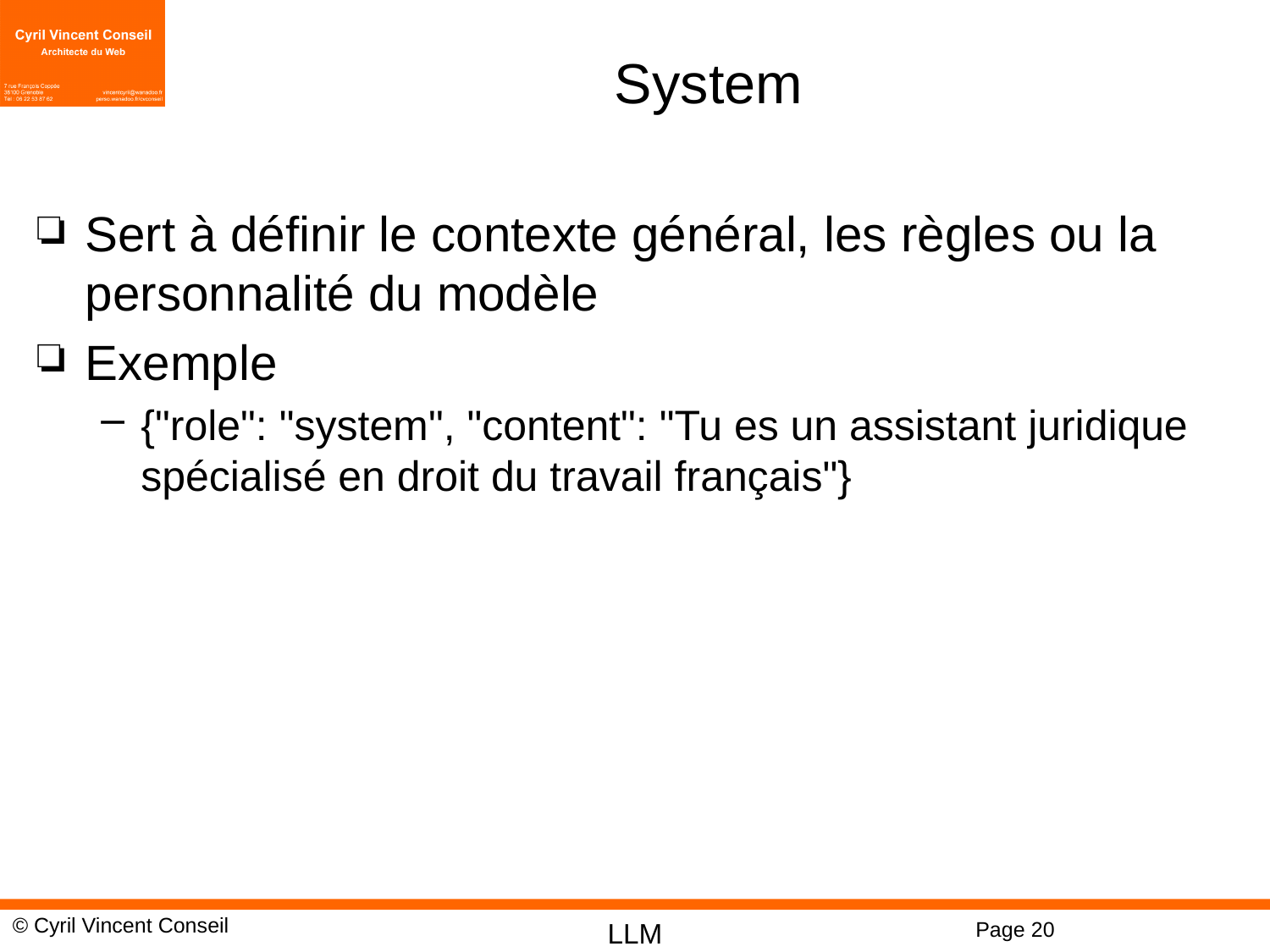

# System
Sert à définir le contexte général, les règles ou la personnalité du modèle
Exemple
{"role": "system", "content": "Tu es un assistant juridique spécialisé en droit du travail français"}